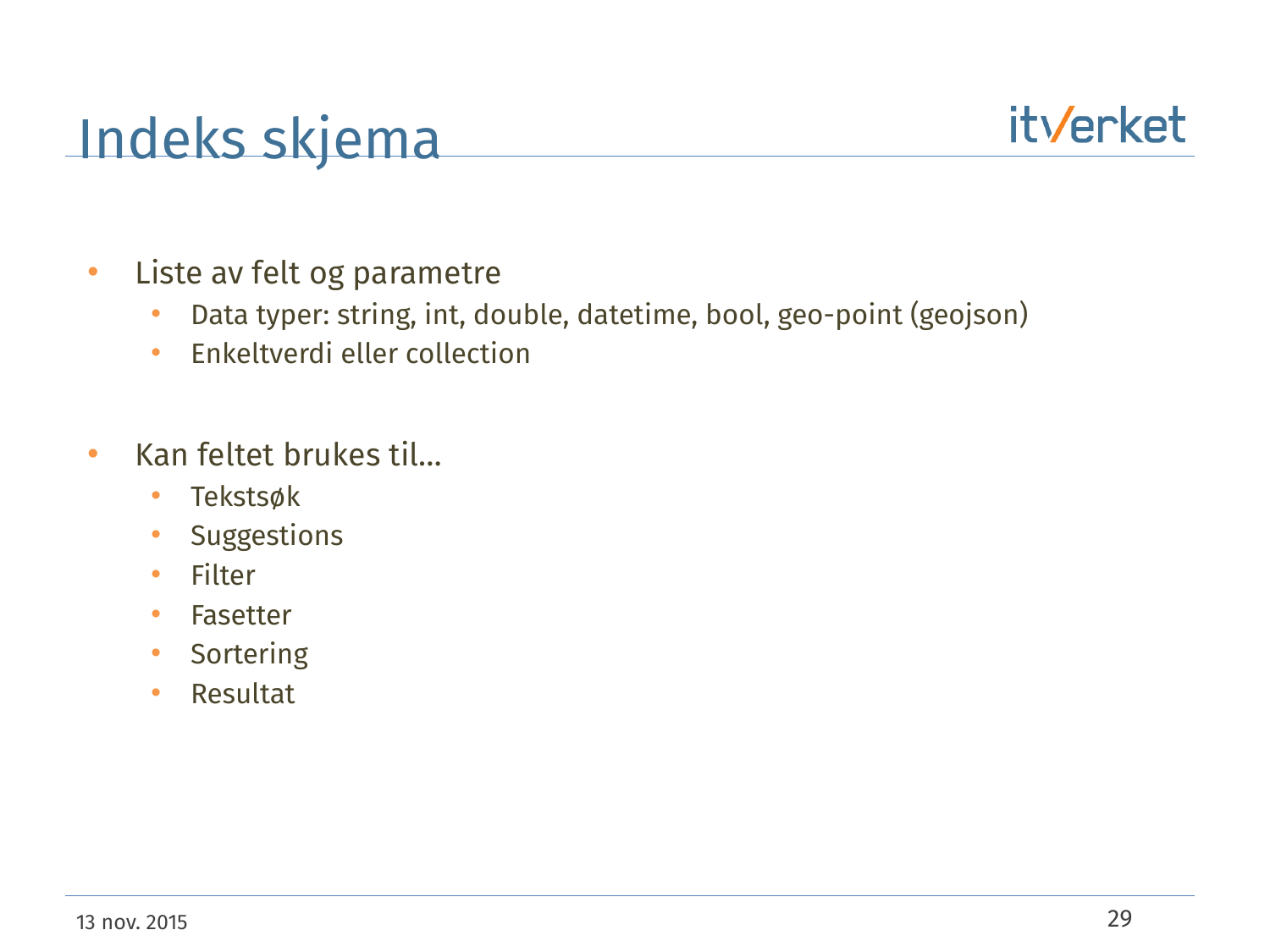

# Indeks skjema

Liste av felt og parametre
Data typer: string, int, double, datetime, bool, geo-point (geojson)
Enkeltverdi eller collection

Kan feltet brukes til…
Tekstsøk
Suggestions
Filter
Fasetter
Sortering
Resultat

29
13 nov. 2015